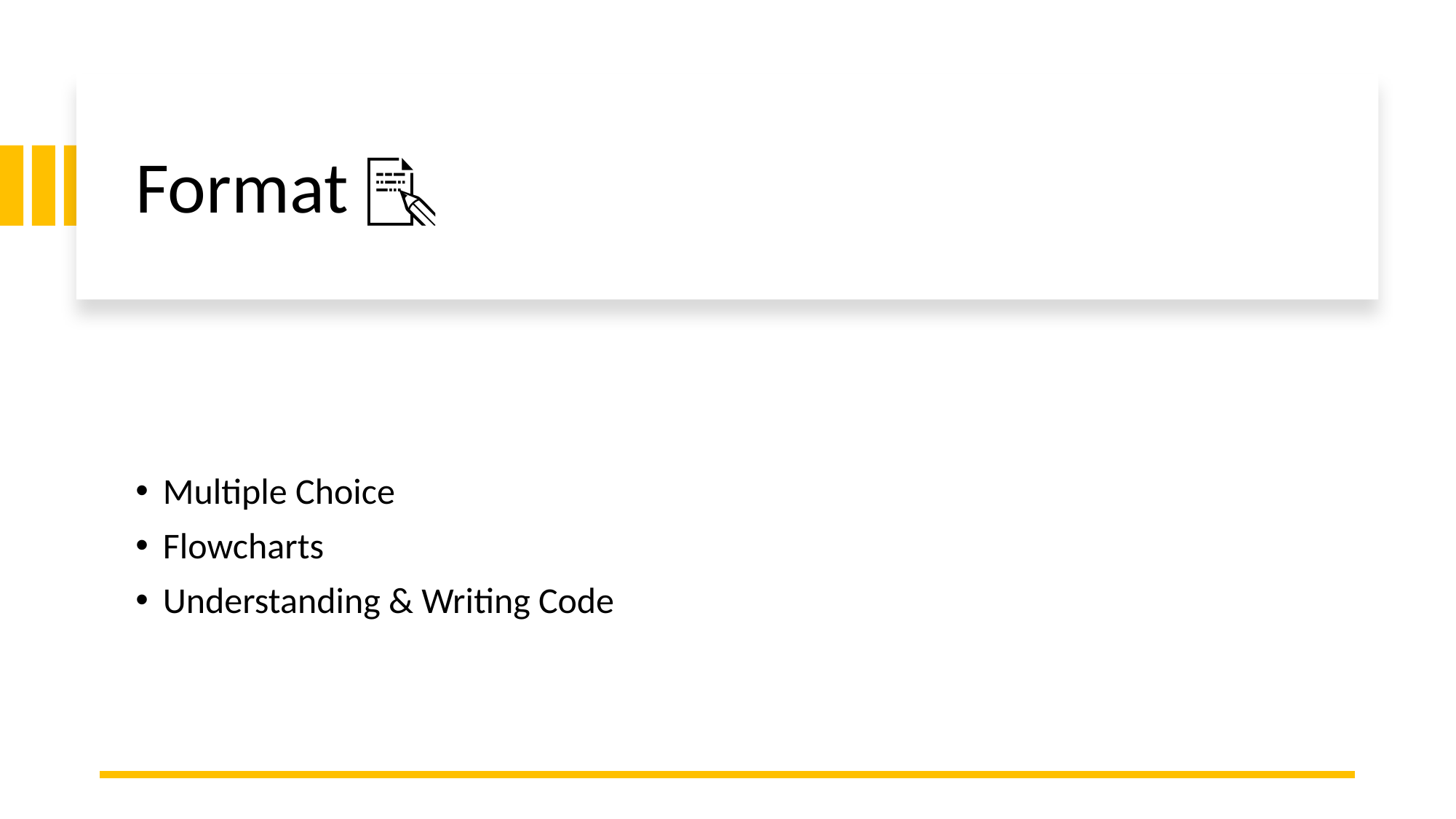

# Format 📝

Multiple Choice
Flowcharts
Understanding & Writing Code